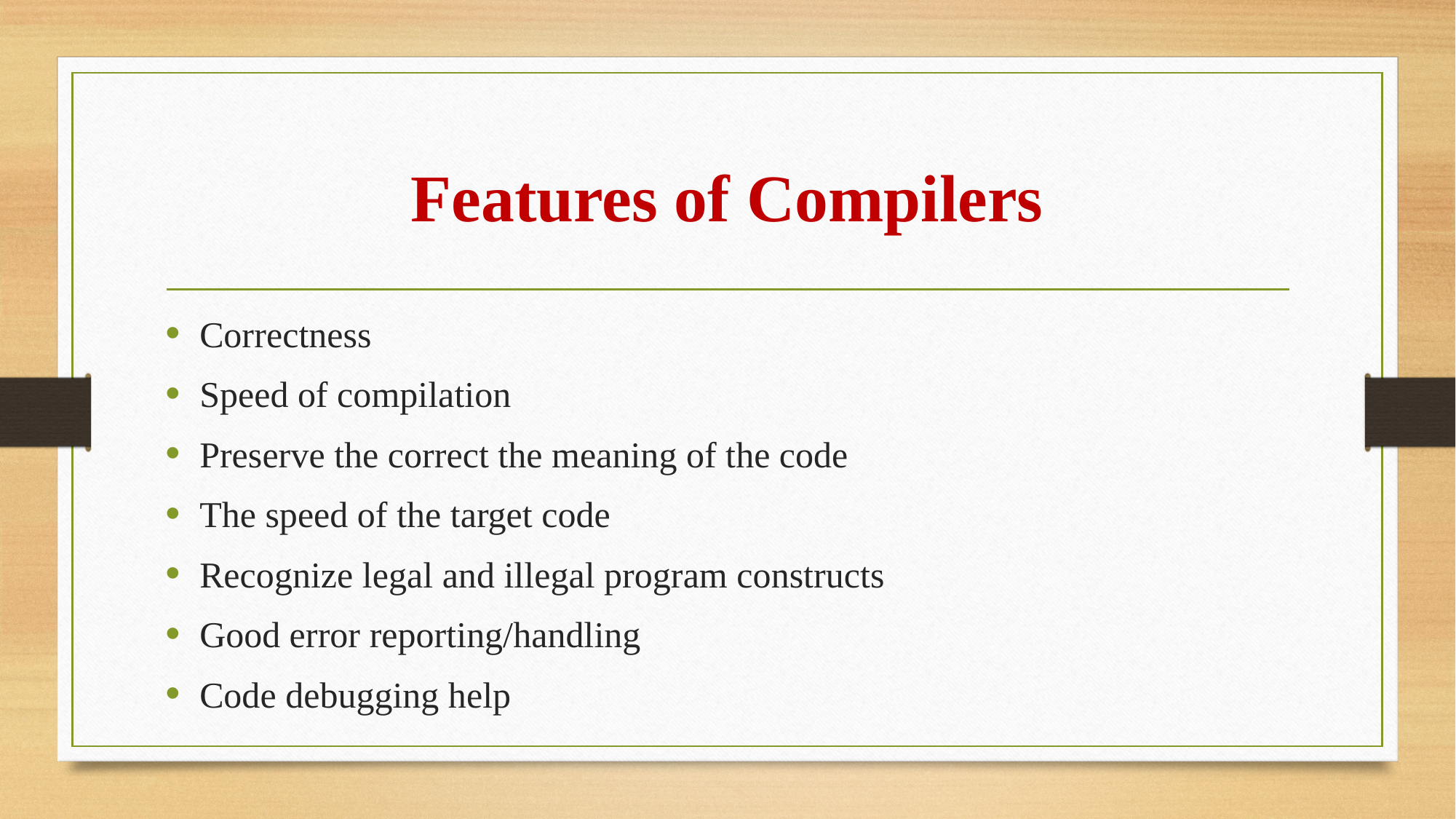

# Features of Compilers
Correctness
Speed of compilation
Preserve the correct the meaning of the code
The speed of the target code
Recognize legal and illegal program constructs
Good error reporting/handling
Code debugging help